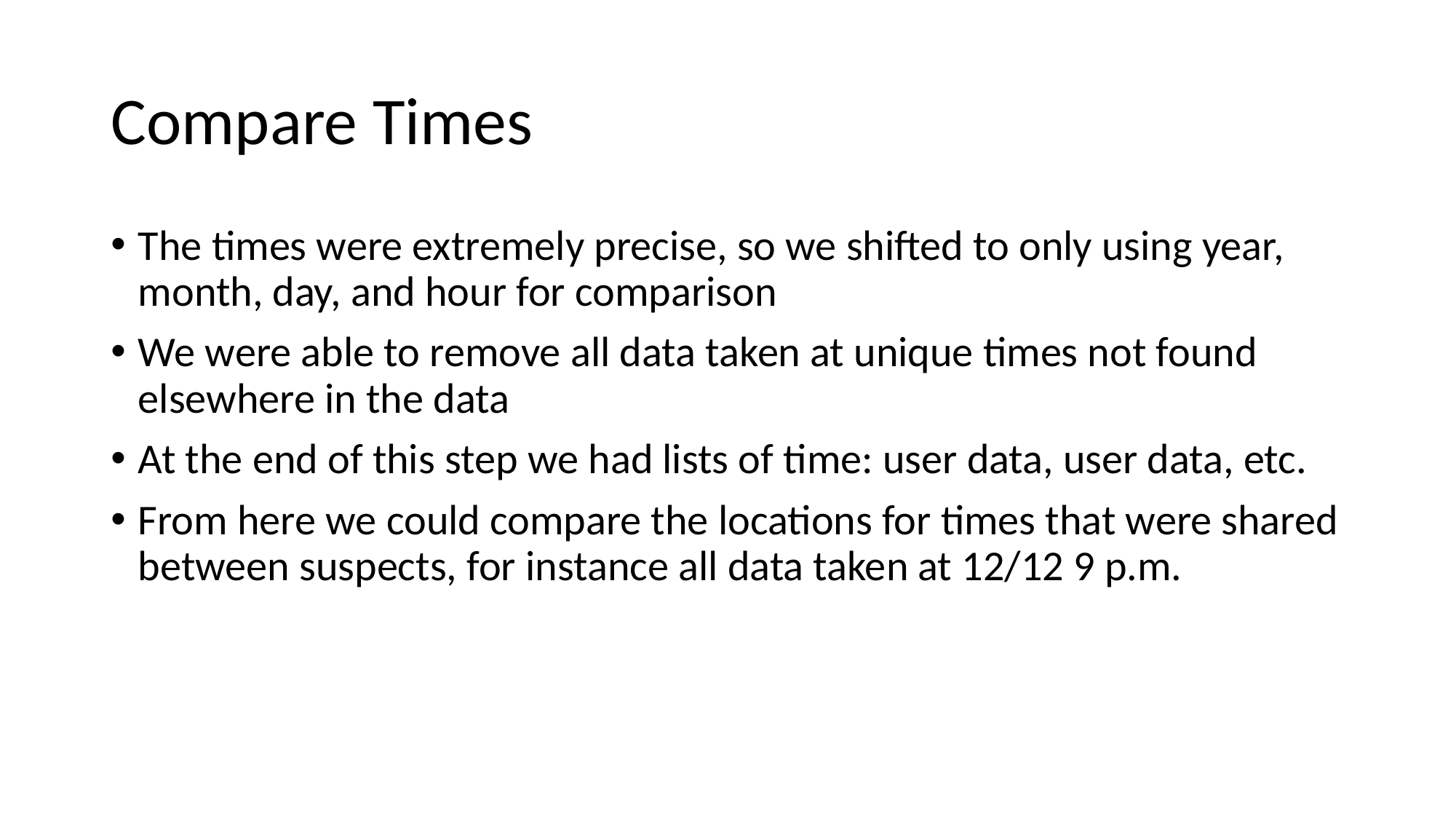

# Compare Times
The times were extremely precise, so we shifted to only using year, month, day, and hour for comparison
We were able to remove all data taken at unique times not found elsewhere in the data
At the end of this step we had lists of time: user data, user data, etc.
From here we could compare the locations for times that were shared between suspects, for instance all data taken at 12/12 9 p.m.